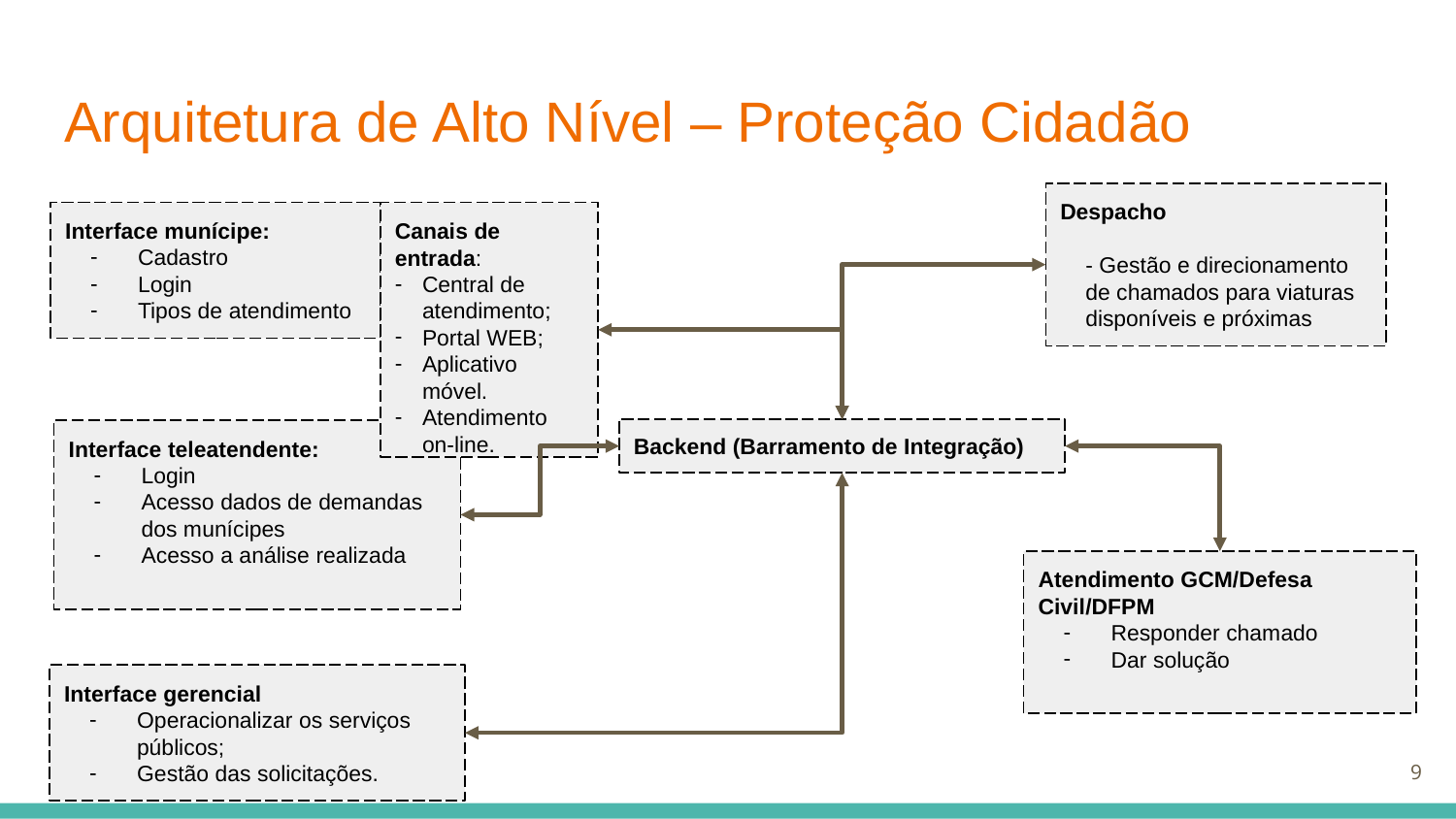

# Arquitetura de Alto Nível – Proteção Cidadão
Despacho

- Gestão e direcionamento de chamados para viaturas disponíveis e próximas
Interface munícipe:
Cadastro
Login
Tipos de atendimento
Canais de entrada:
Central de atendimento;
Portal WEB;
Aplicativo móvel.
Atendimento on-line.

Backend (Barramento de Integração)
Interface teleatendente:
Login
Acesso dados de demandas dos munícipes
Acesso a análise realizada

Atendimento GCM/Defesa Civil/DFPM
Responder chamado
Dar solução

Interface gerencial
Operacionalizar os serviços públicos;
Gestão das solicitações.
9